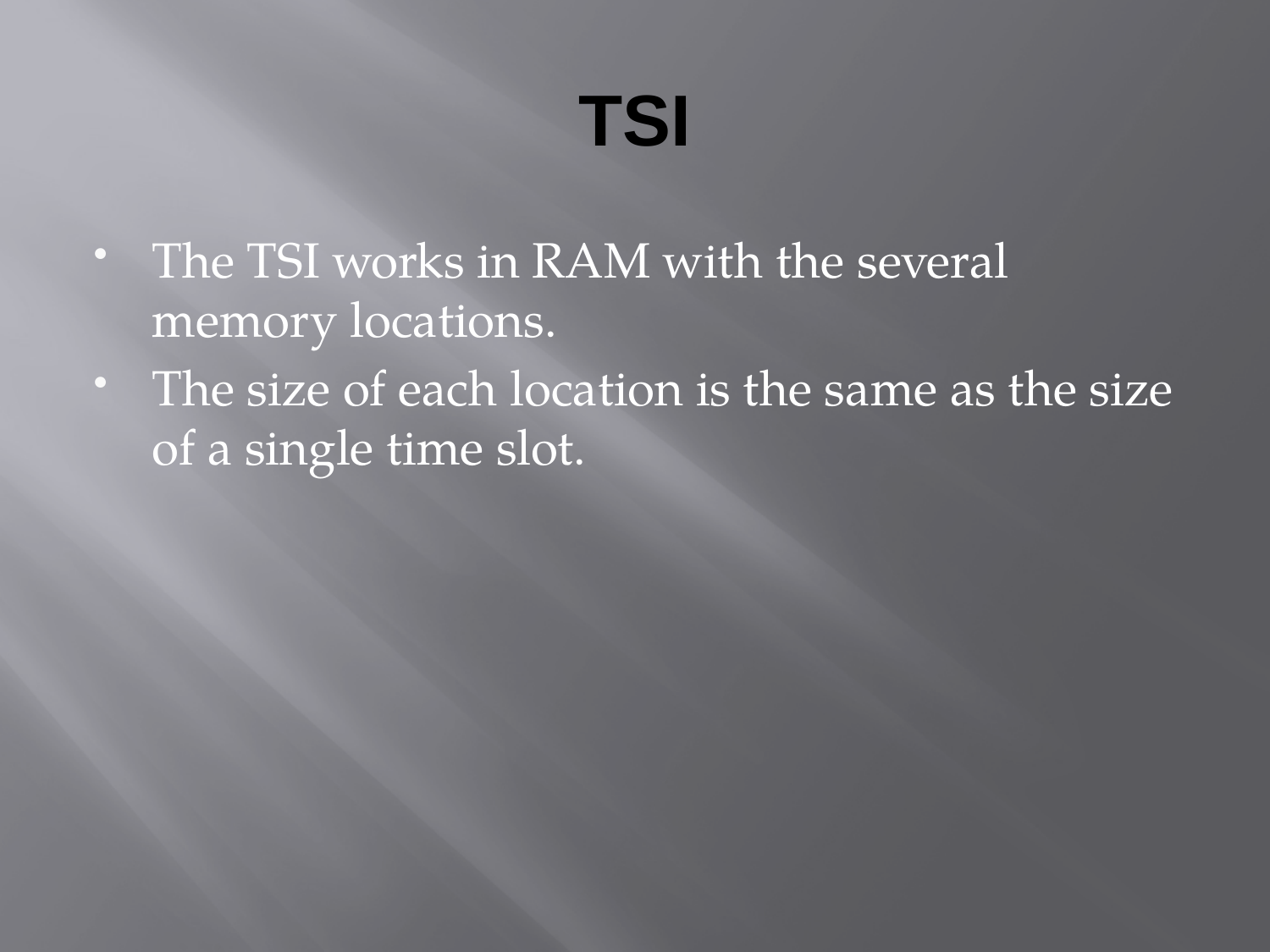

# TSI
The TSI works in RAM with the several memory locations.
The size of each location is the same as the size of a single time slot.